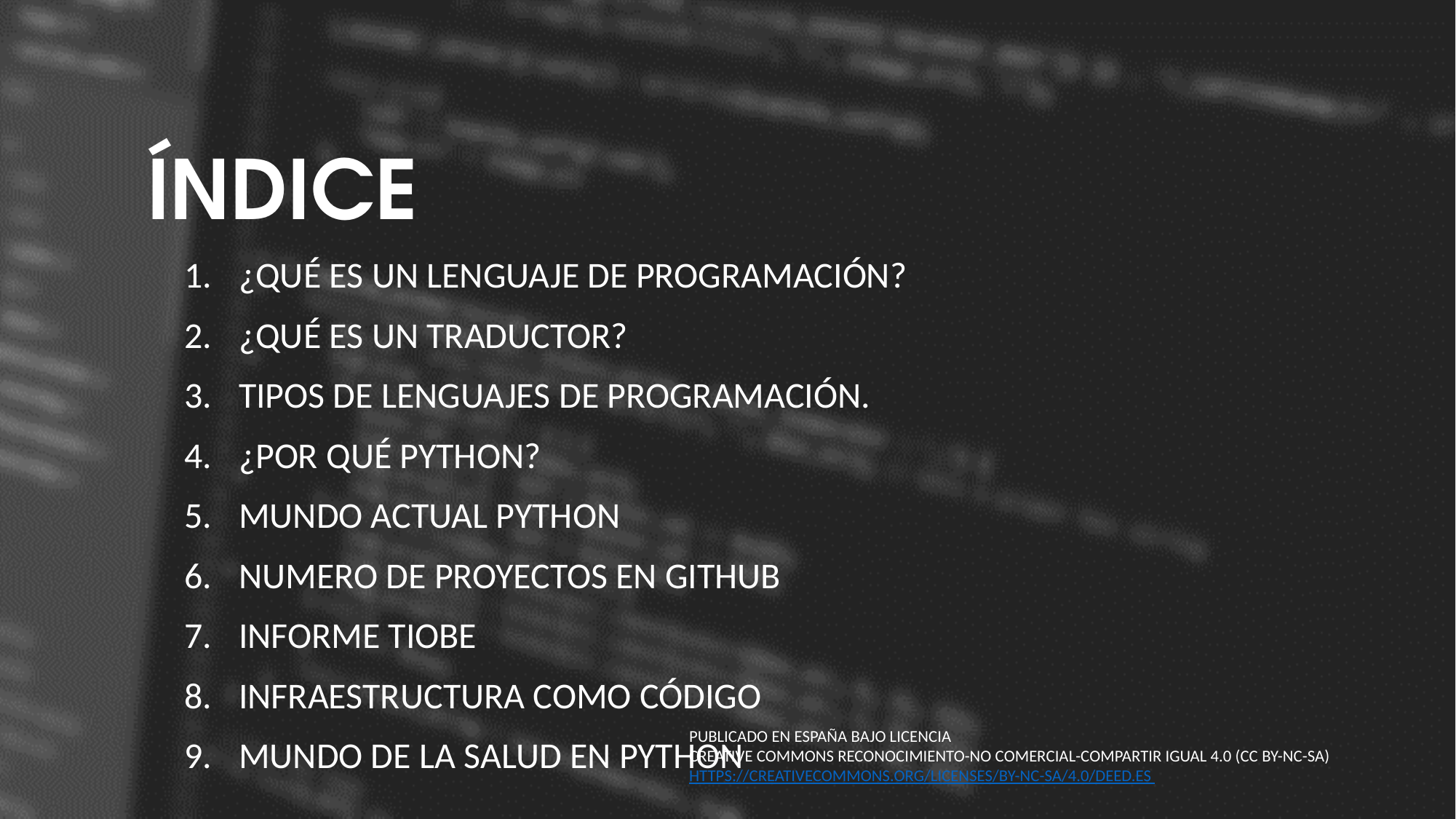

# índice
¿Qué es un lenguaje de programación?
¿Qué es un traductor?
Tipos de lenguajes de programación.
¿Por qué python?
Mundo actual python
Numero de proyectos en github
Informe tiobe
Infraestructura como código
mundo de la salud en python
Publicado en España bajo licencia
Creative Commons Reconocimiento-No Comercial-Compartir Igual 4.0 (CC BY-NC-SA)
https://creativecommons.org/licenses/by-nc-sa/4.0/deed.es